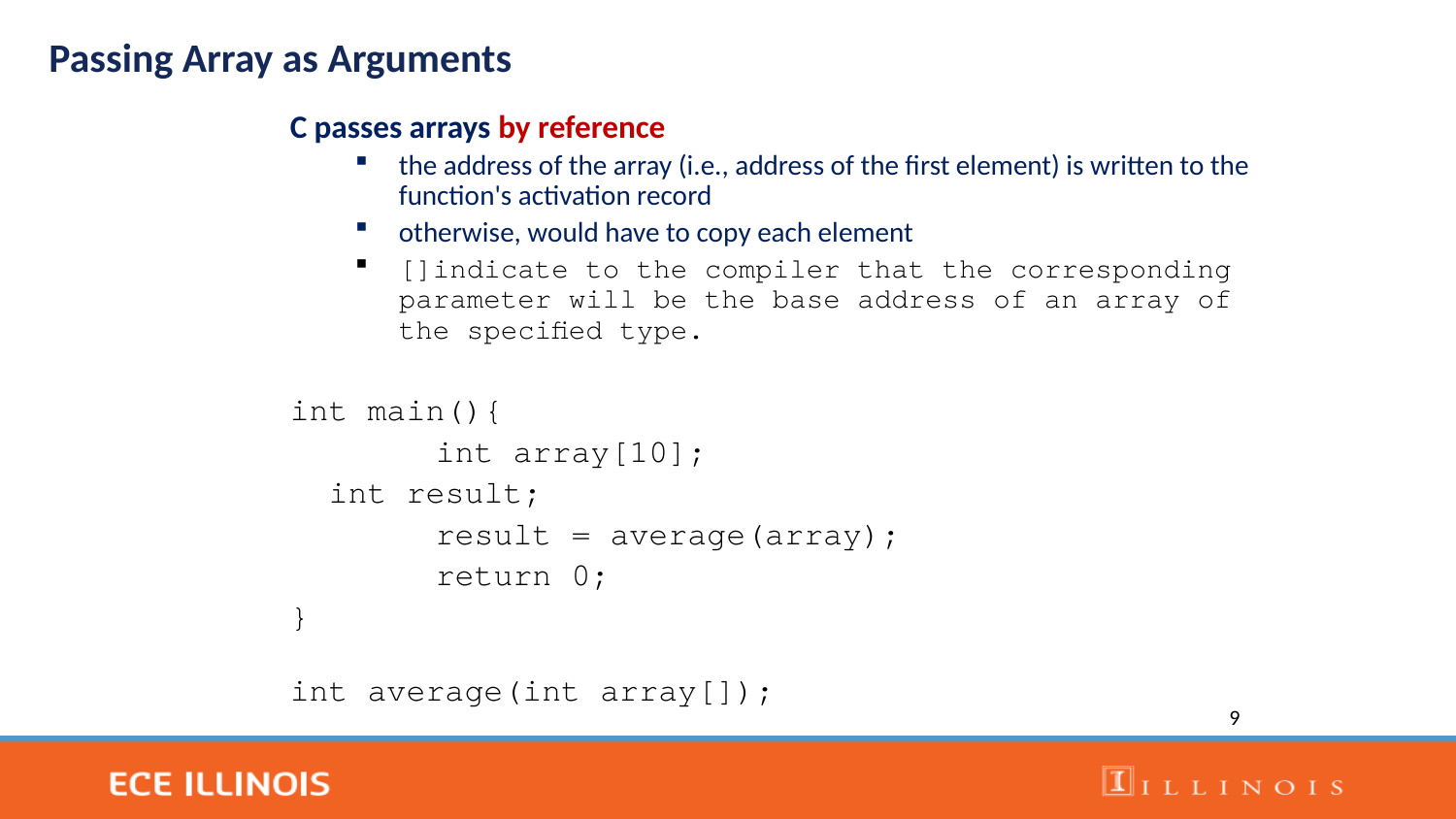

Passing Array as Arguments
C passes arrays by reference
the address of the array (i.e., address of the first element) is written to the function's activation record
otherwise, would have to copy each element
[]indicate to the compiler that the corresponding parameter will be the base address of an array of the specified type.

int main(){
	int array[10];
  int result;
	result = average(array);
	return 0;
}

int average(int array[]);
9